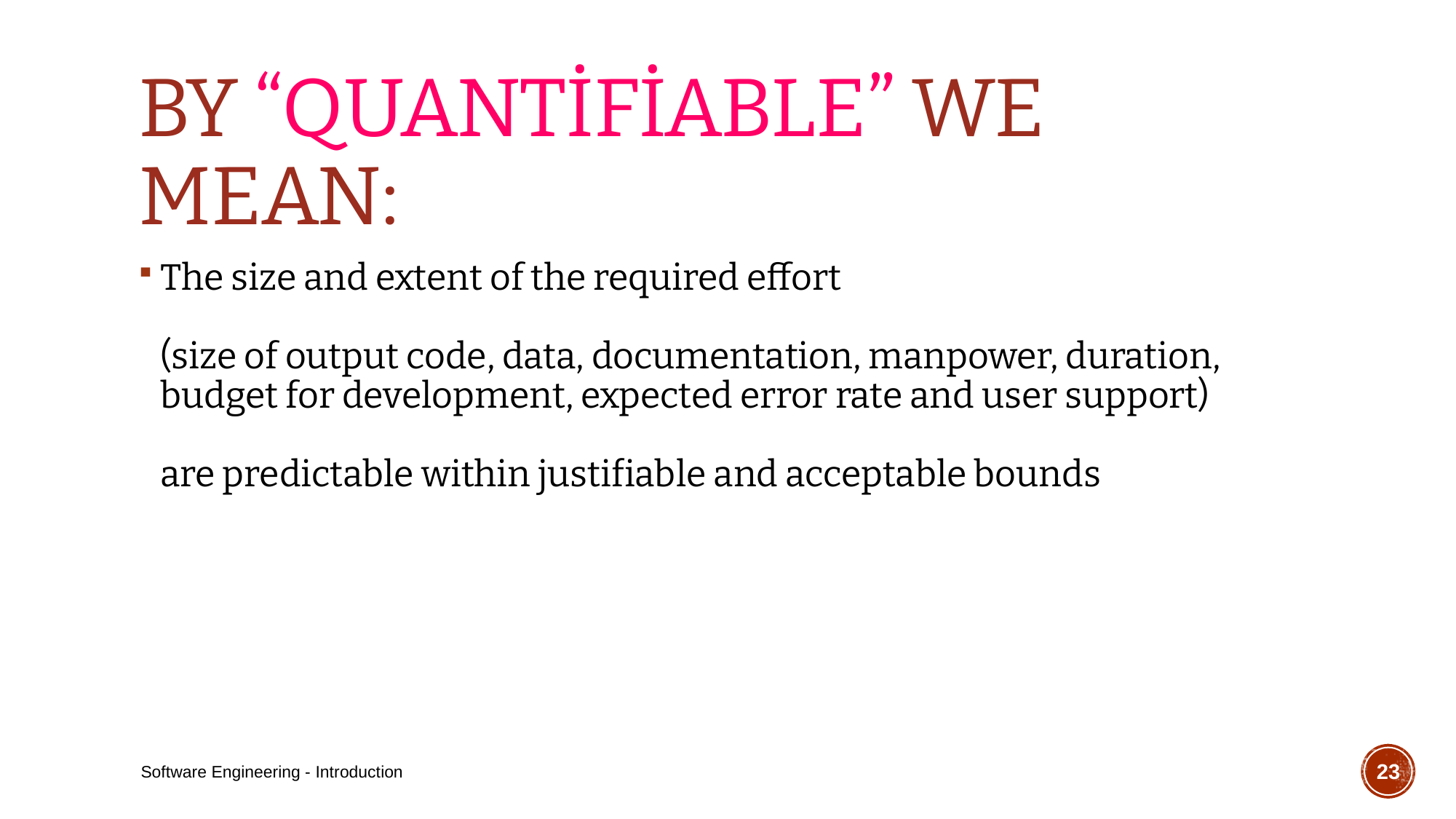

# By “quantifiable” we mean:
The size and extent of the required effort
(size of output code, data, documentation, manpower, duration, budget for development, expected error rate and user support)
are predictable within justifiable and acceptable bounds

Software Engineering - Introduction
23